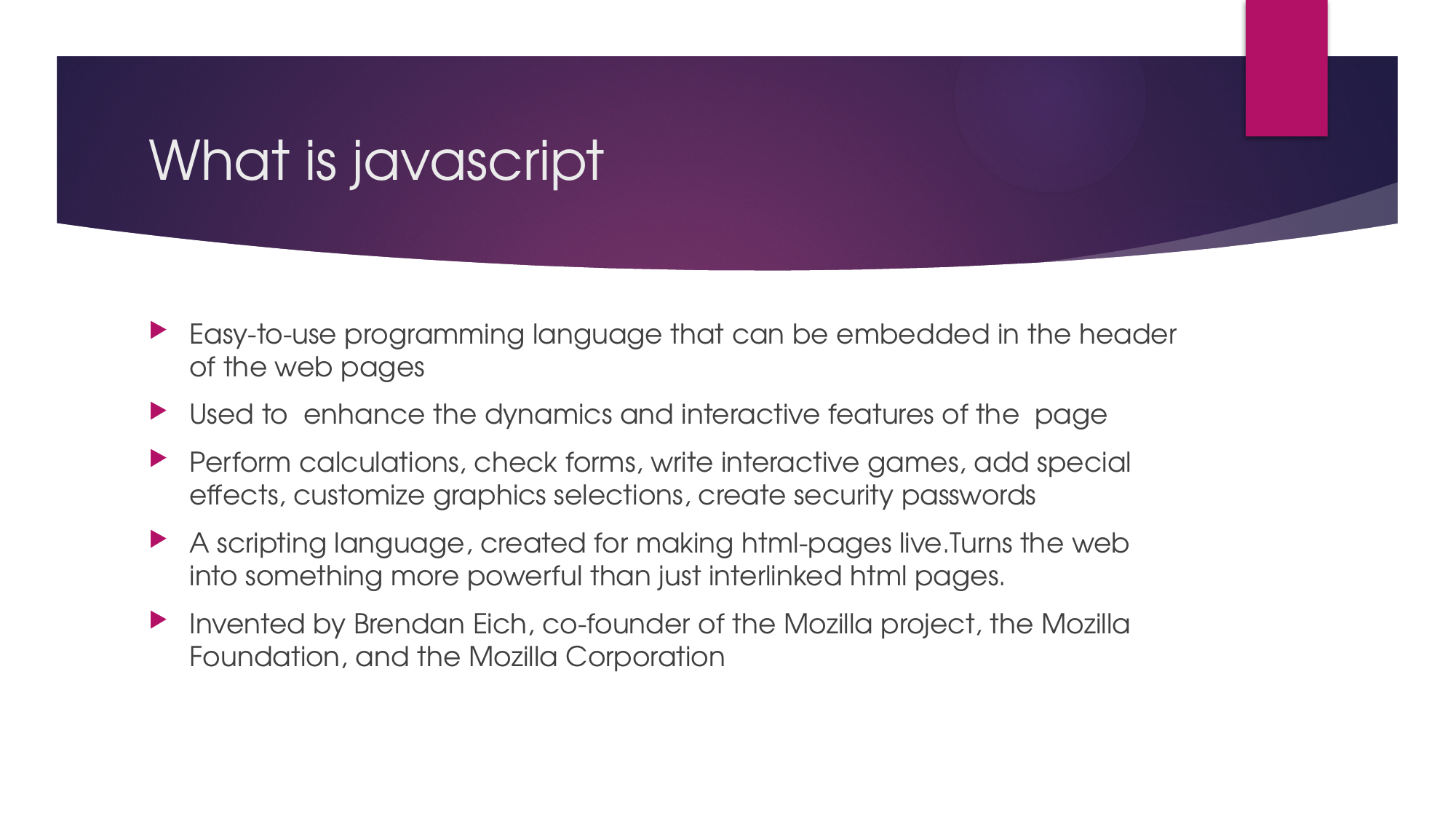

# What is javascript
Easy-to-use programming language that can be embedded in the header of the web pages
Used to  enhance the dynamics and interactive features of the  page
Perform calculations, check forms, write interactive games, add special effects, customize graphics selections, create security passwords
A scripting language, created for making html-pages live.Turns the web into something more powerful than just interlinked html pages.
Invented by Brendan Eich, co-founder of the Mozilla project, the Mozilla Foundation, and the Mozilla Corporation